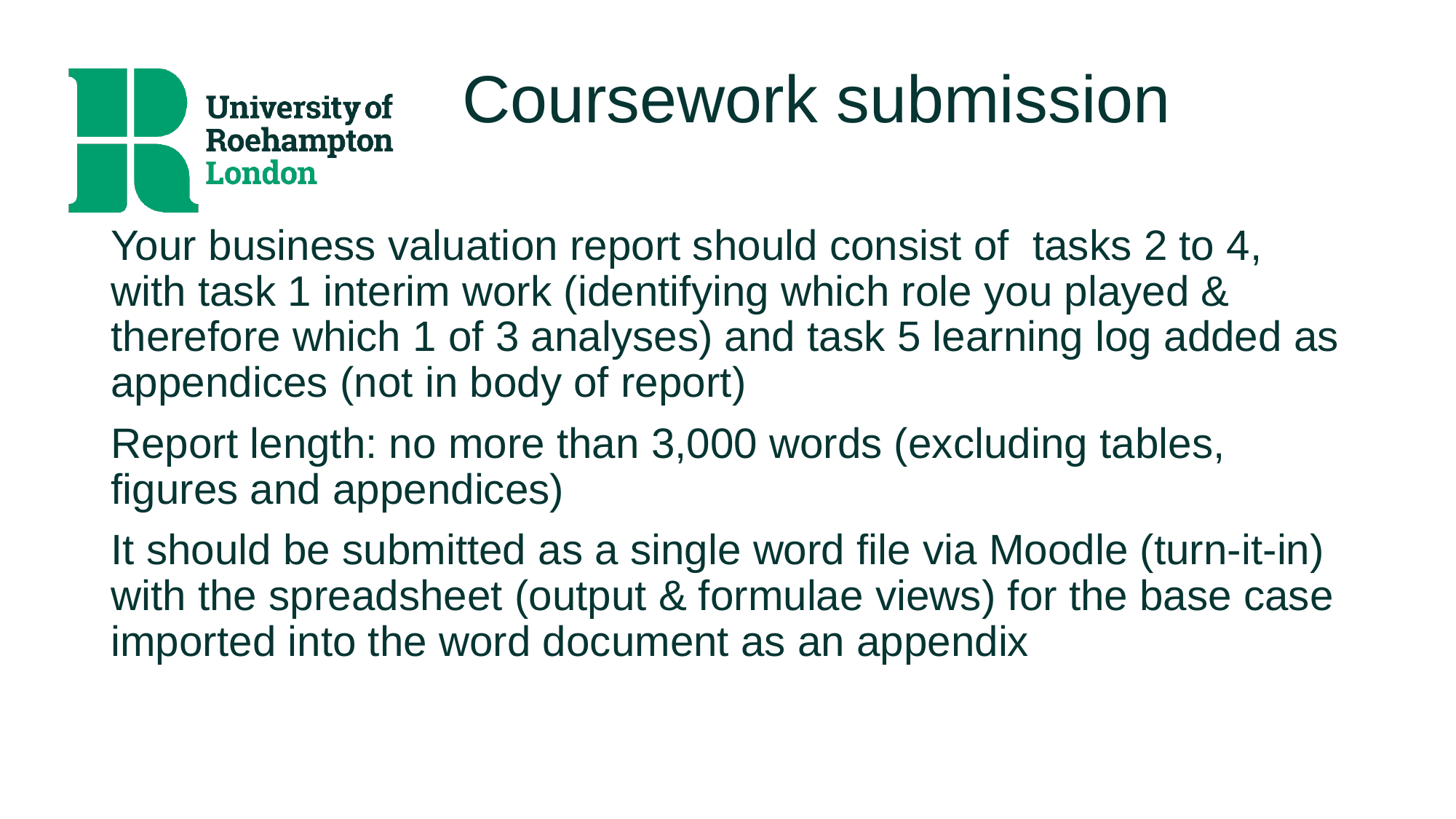

# Coursework submission
Your business valuation report should consist of  tasks 2 to 4, with task 1 interim work (identifying which role you played & therefore which 1 of 3 analyses) and task 5 learning log added as appendices (not in body of report)
Report length: no more than 3,000 words (excluding tables, figures and appendices)
It should be submitted as a single word file via Moodle (turn-it-in) with the spreadsheet (output & formulae views) for the base case imported into the word document as an appendix